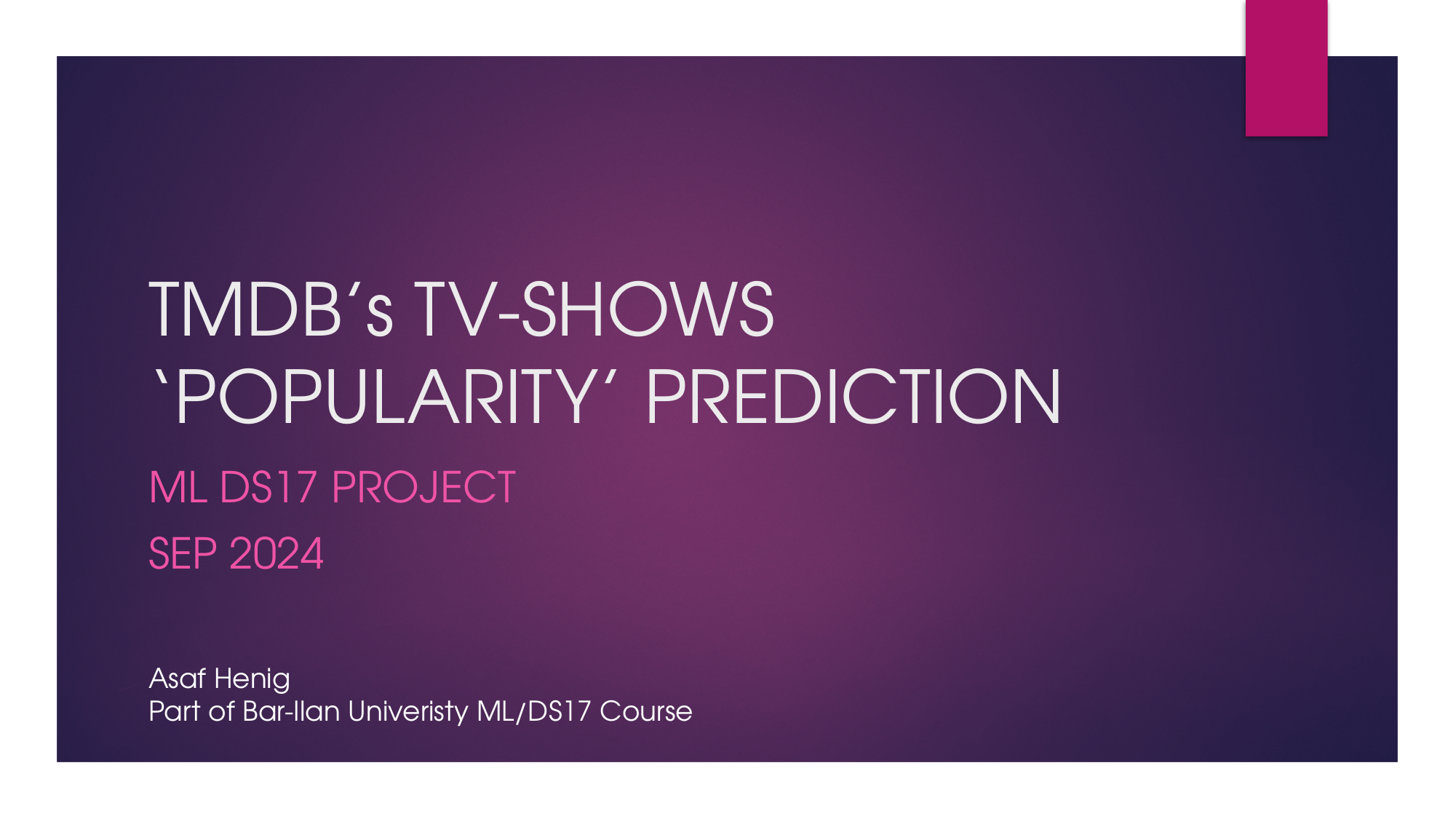

# TMDB’s TV-SHOWS ‘POPULARITY’ PREDICTION
ML DS17 Project
Sep 2024
Asaf Henig
Part of Bar-Ilan Univeristy ML/DS17 Course